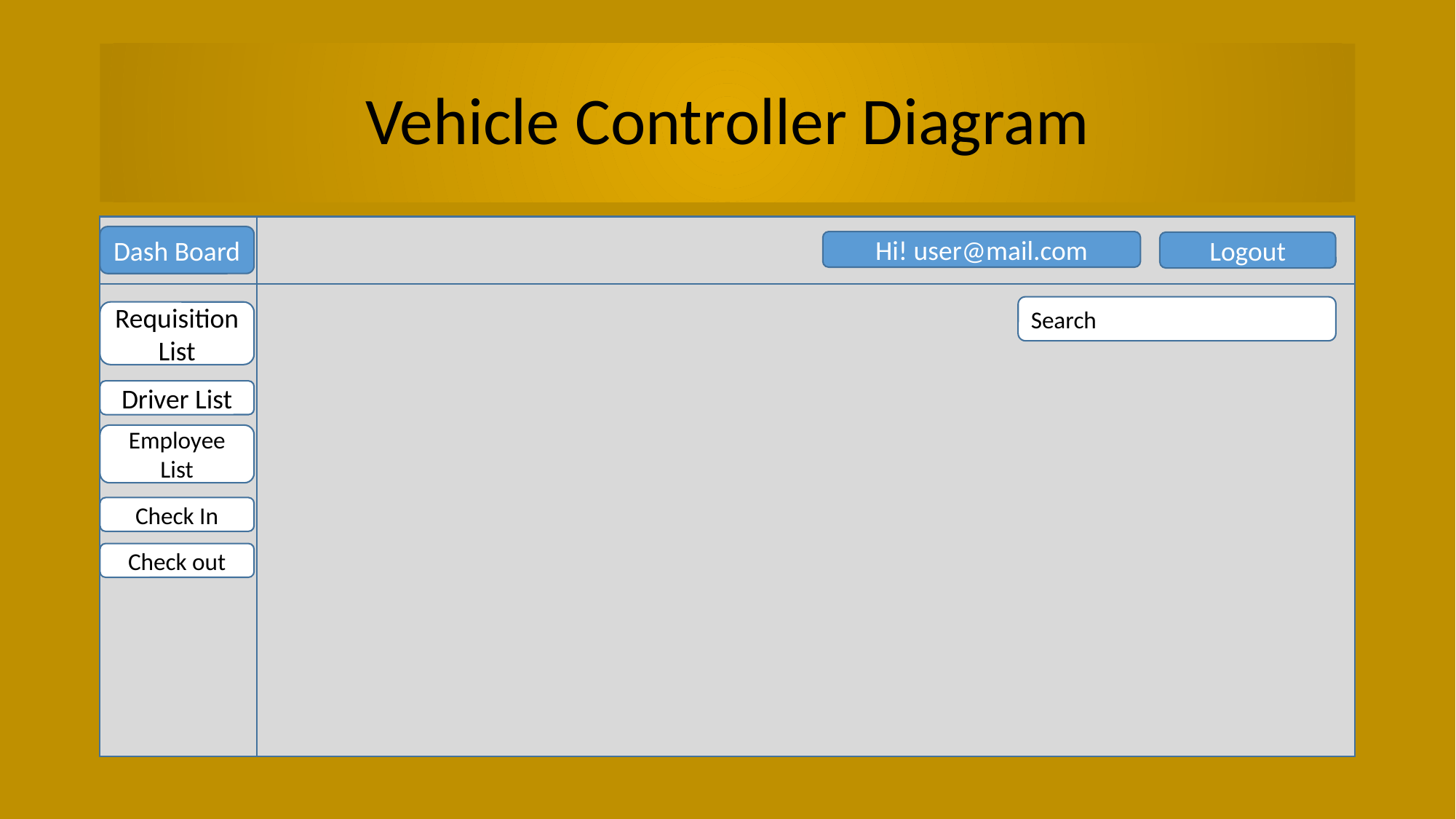

# Vehicle Controller Diagram

Dash Board
Hi! user@mail.com
Logout
Search
Requisition List
Driver List
Employee List
Check In
Check out